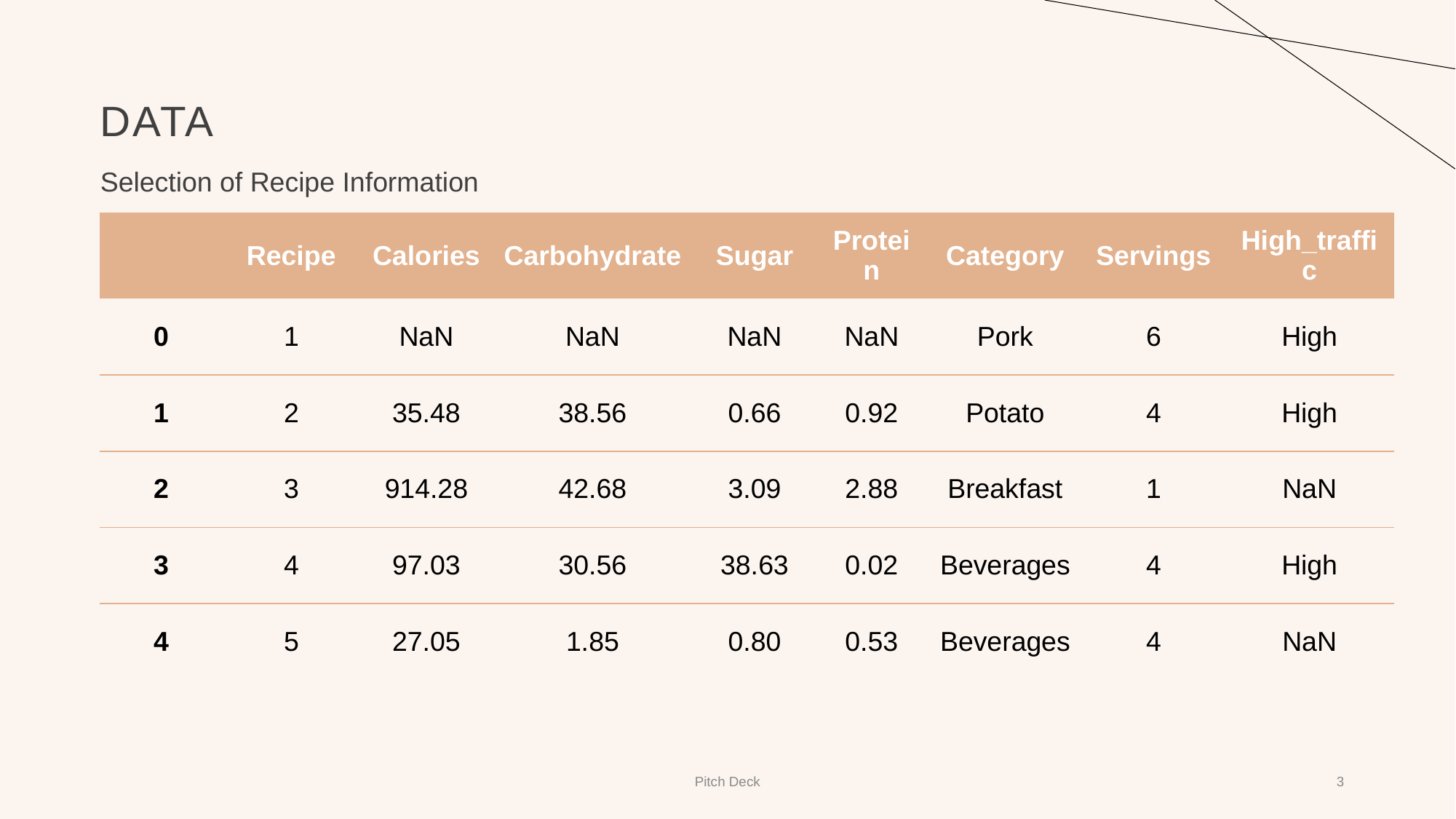

# Data
Selection of Recipe Information
|  | Recipe | Calories | Carbohydrate | Sugar | Protein | Category | Servings | High\_traffic |
| --- | --- | --- | --- | --- | --- | --- | --- | --- |
| 0 | 1 | NaN | NaN | NaN | NaN | Pork | 6 | High |
| 1 | 2 | 35.48 | 38.56 | 0.66 | 0.92 | Potato | 4 | High |
| 2 | 3 | 914.28 | 42.68 | 3.09 | 2.88 | Breakfast | 1 | NaN |
| 3 | 4 | 97.03 | 30.56 | 38.63 | 0.02 | Beverages | 4 | High |
| 4 | 5 | 27.05 | 1.85 | 0.80 | 0.53 | Beverages | 4 | NaN |
Pitch Deck
3